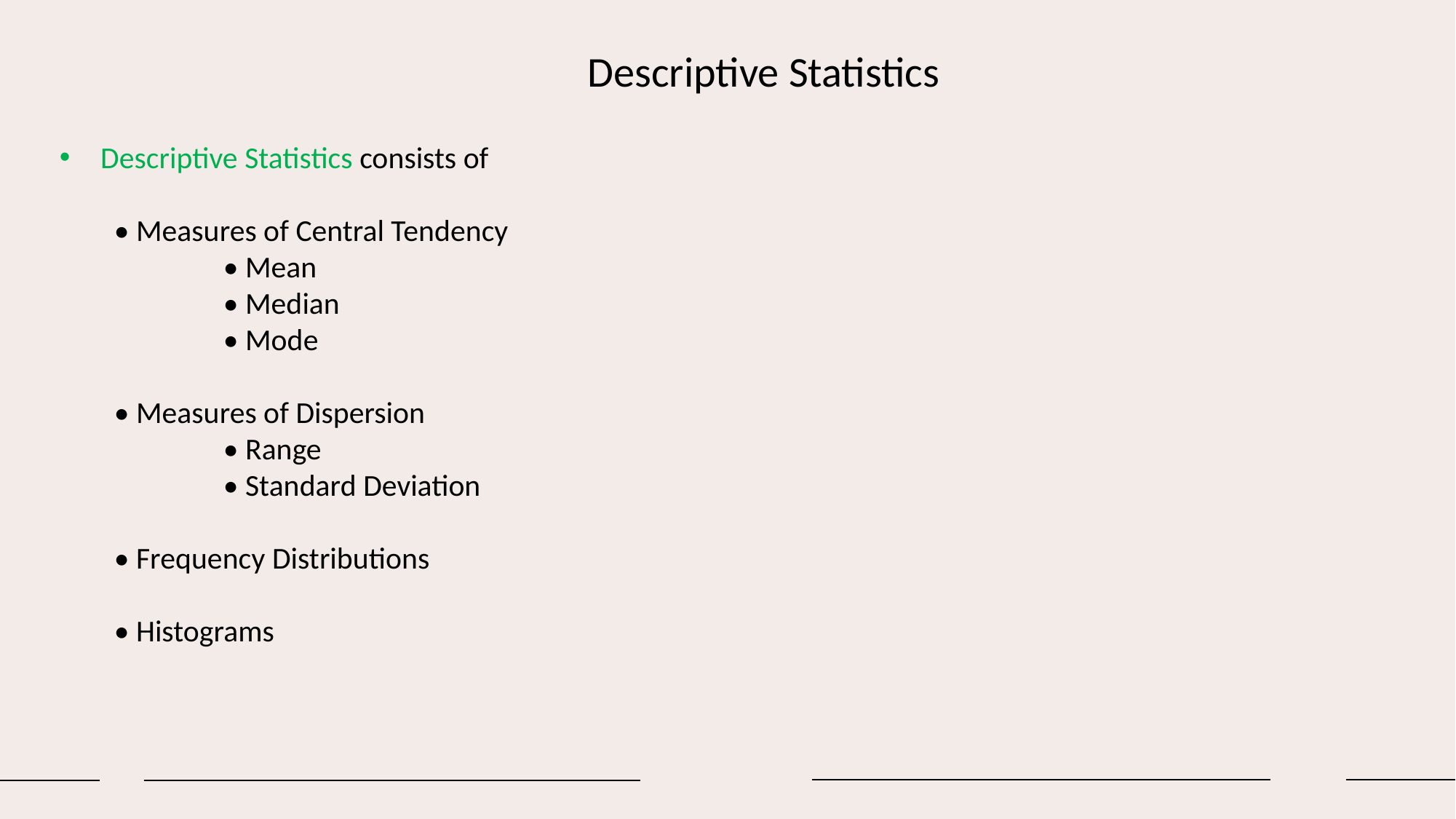

Descriptive Statistics
Descriptive Statistics consists of

• Measures of Central Tendency
	• Mean
	• Median
	• Mode

• Measures of Dispersion
	• Range
	• Standard Deviation

• Frequency Distributions

• Histograms